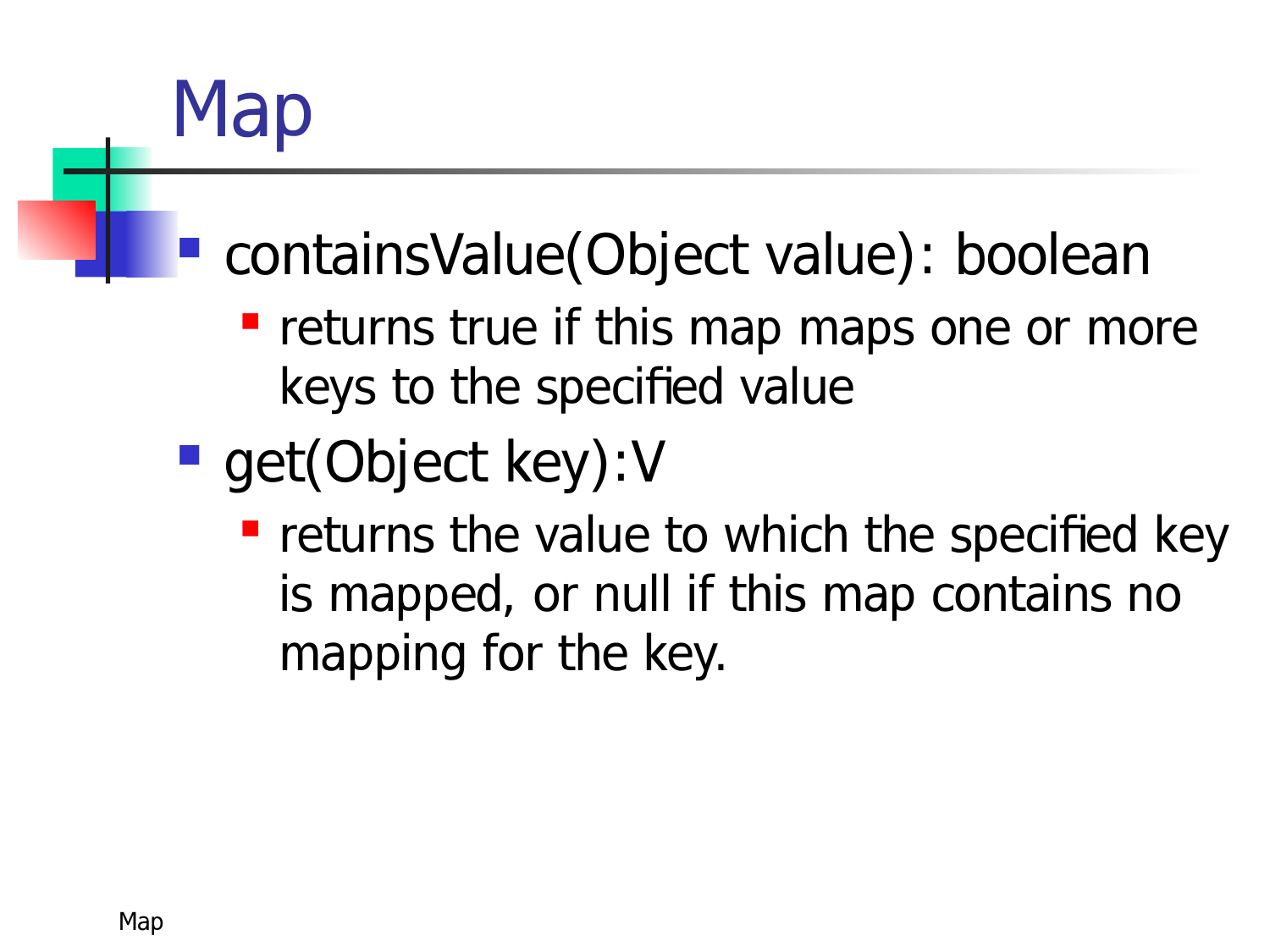

# Map
containsValue(Object value): boolean
returns true if this map maps one or more keys to the specified value
get(Object key):V
returns the value to which the specified key is mapped, or null if this map contains no mapping for the key.

Map